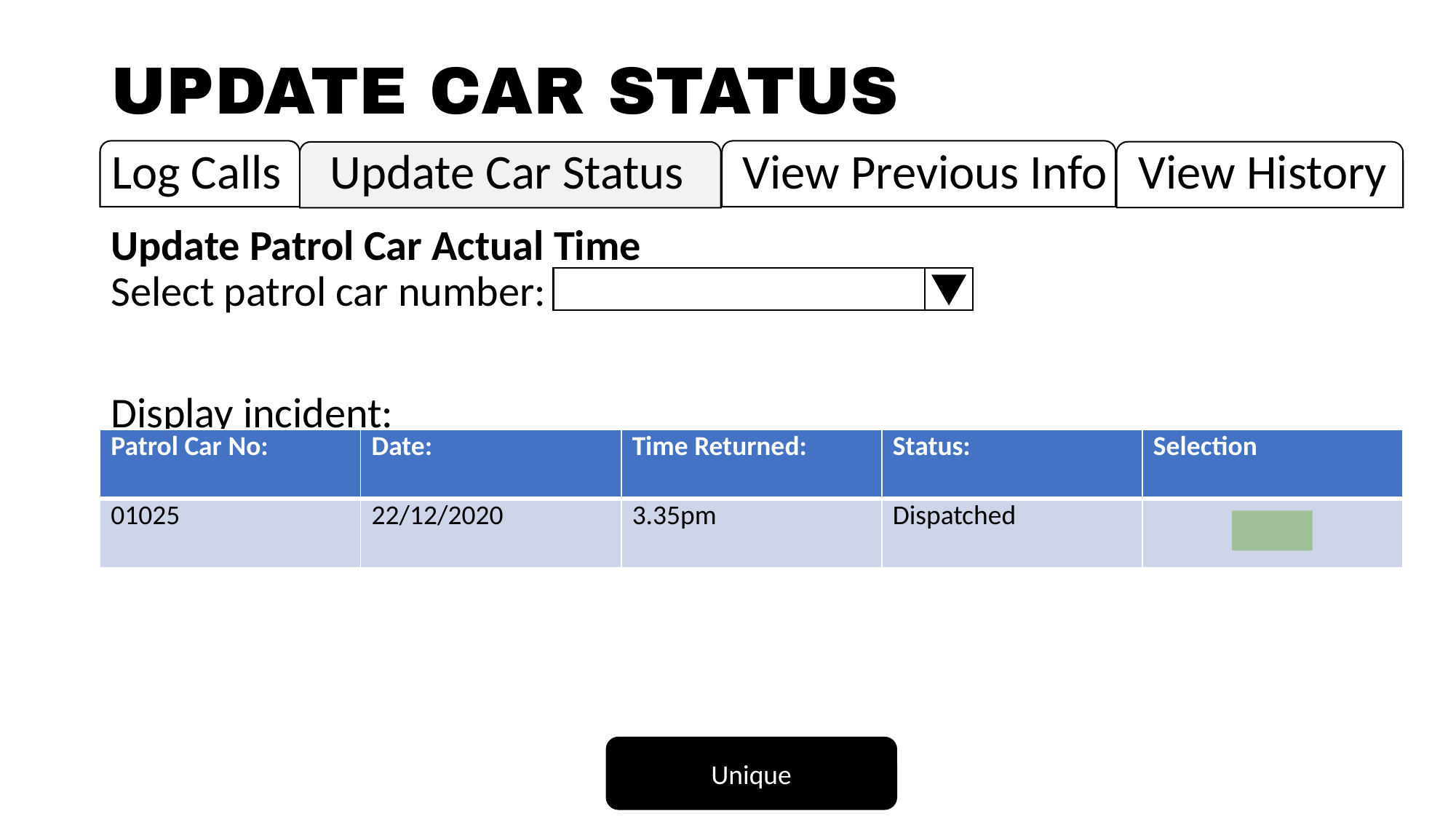

UPDATE CAR STATUS

Log Calls
Update Car Status
View Previous Info

View History

Update Patrol Car Actual Time
Select patrol car number:

Display incident:

| Patrol Car No: | Date: | Time Returned: | Status: | Selection |
| --- | --- | --- | --- | --- |
| 01025 | 22/12/2020 | 3.35pm | Dispatched |  |

Unique